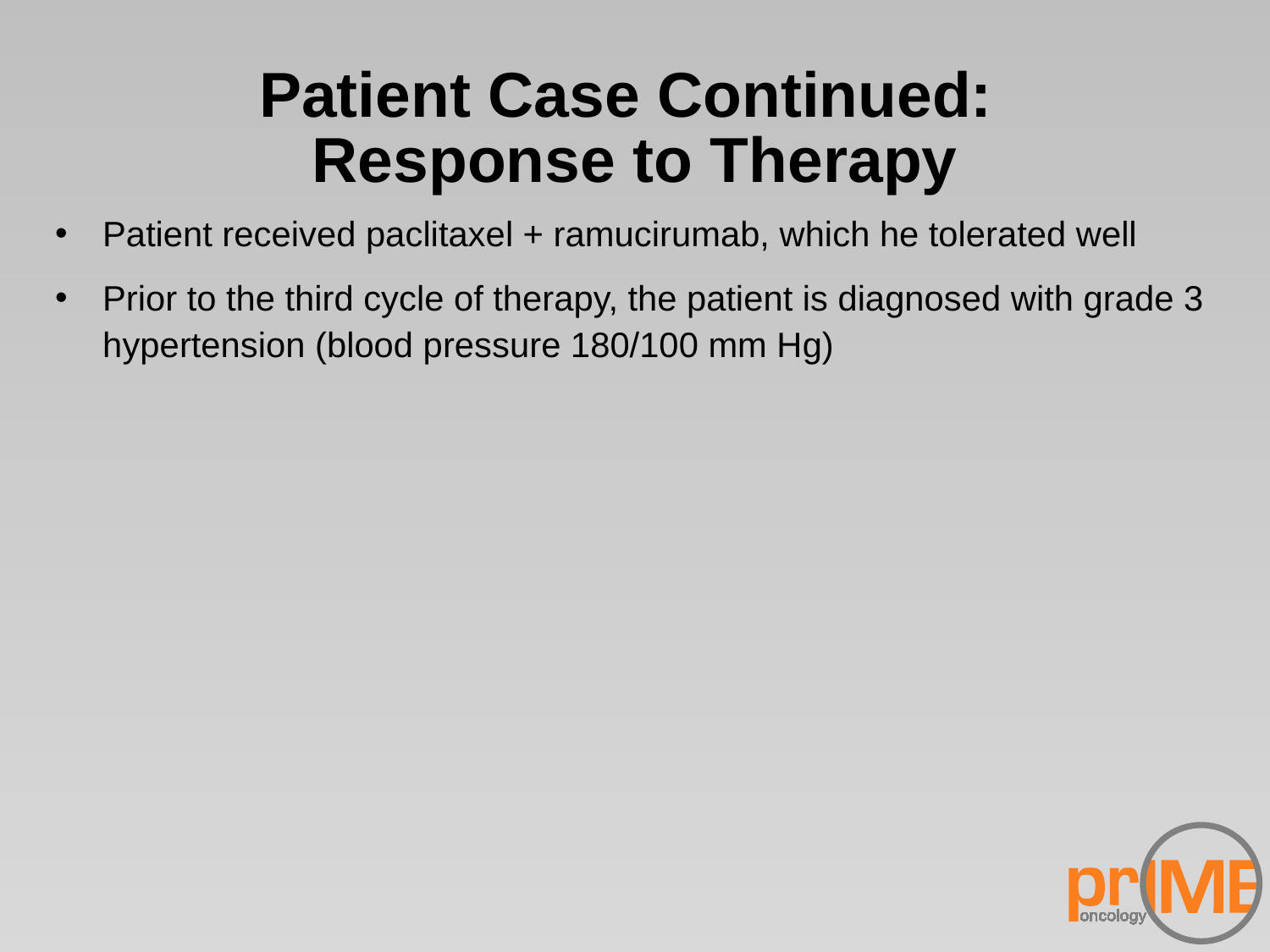

# Patient Case Continued: Response to Therapy
Patient received paclitaxel + ramucirumab, which he tolerated well
Prior to the third cycle of therapy, the patient is diagnosed with grade 3 hypertension (blood pressure 180/100 mm Hg)